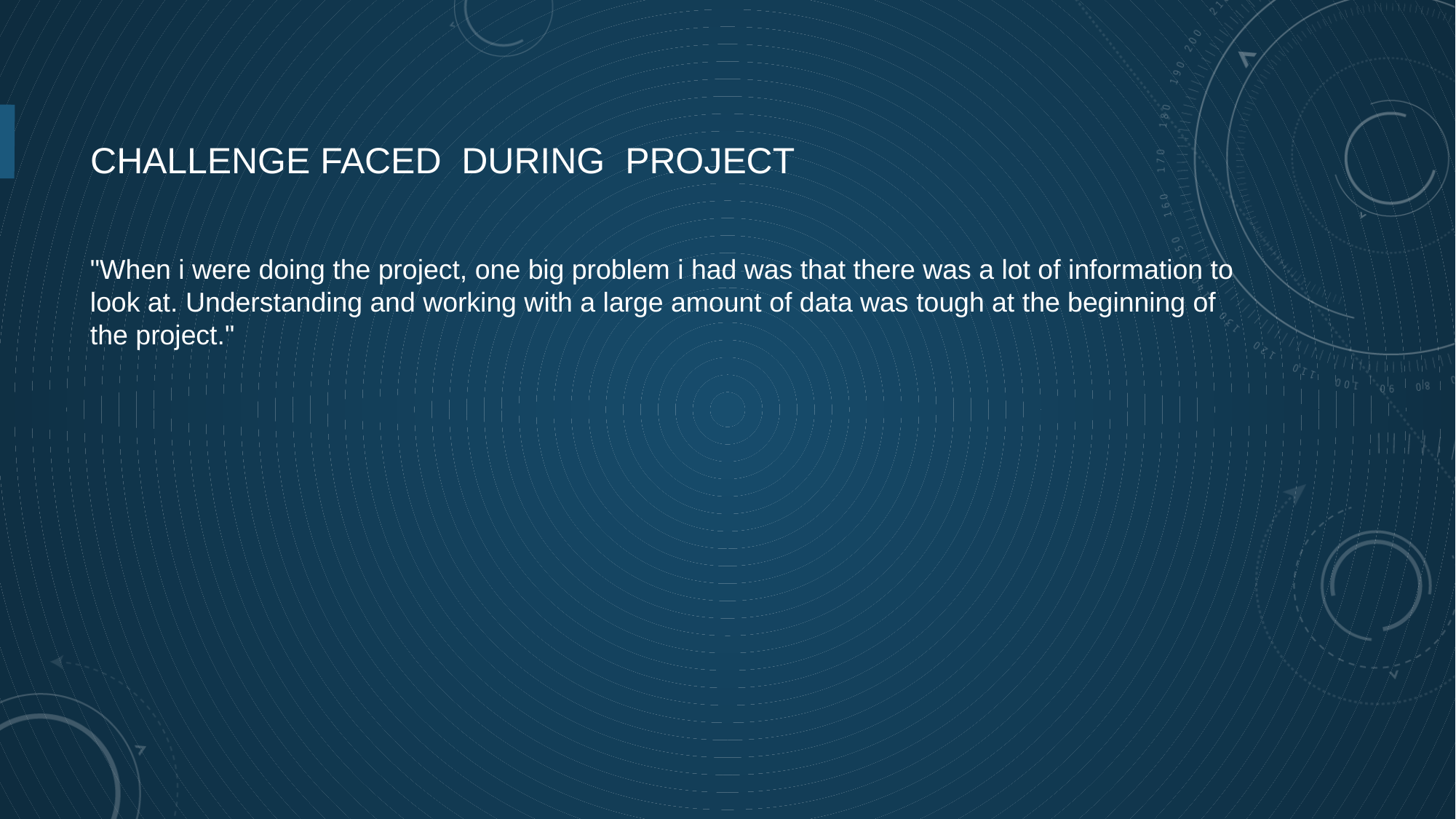

# Challenge Faced  during  project
"When i were doing the project, one big problem i had was that there was a lot of information to look at. Understanding and working with a large amount of data was tough at the beginning of the project."